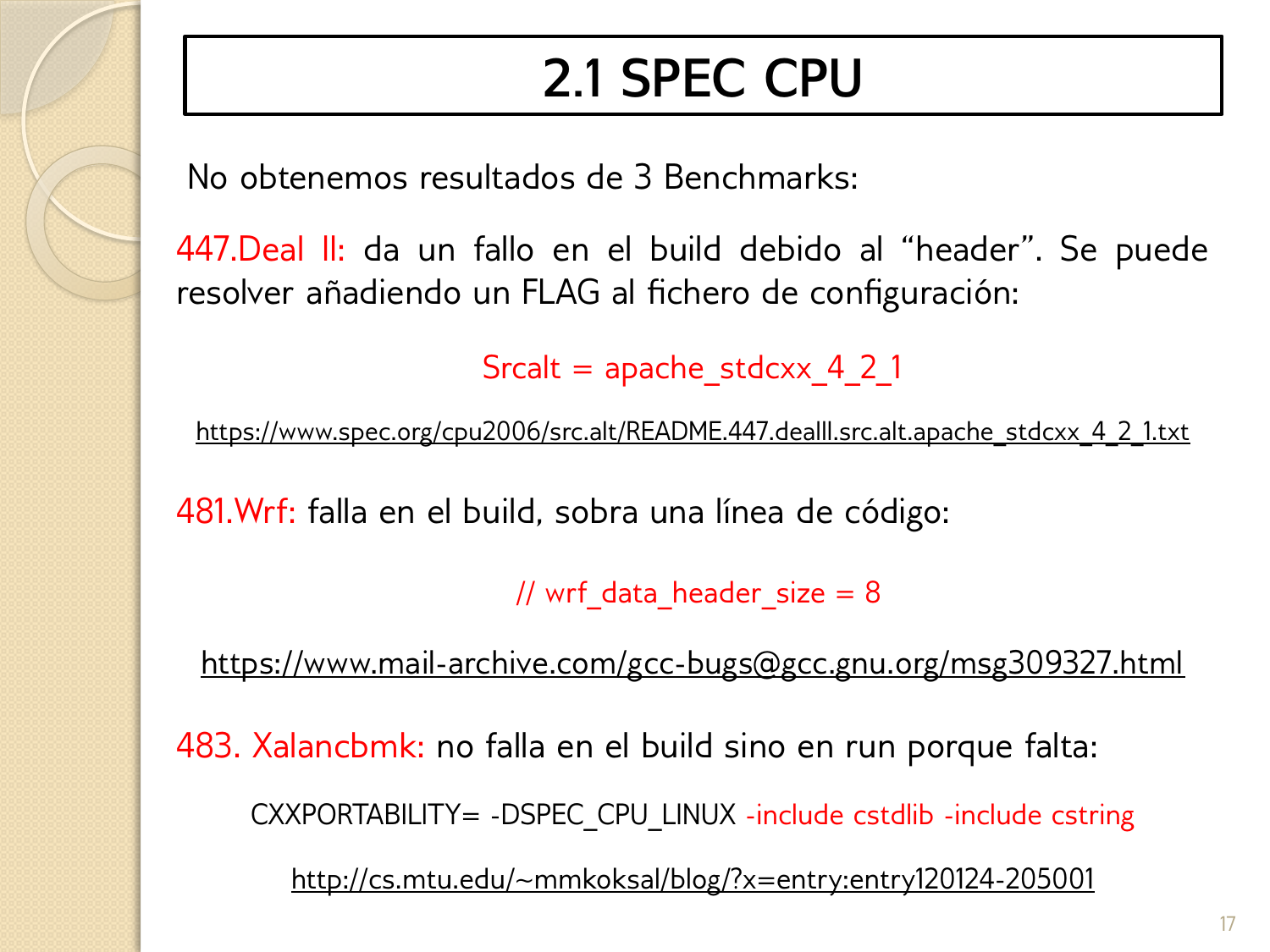

# 2.1 SPEC CPU
 No obtenemos resultados de 3 Benchmarks:

447.Deal II: da un fallo en el build debido al “header”. Se puede resolver añadiendo un FLAG al fichero de configuración:

Srcalt = apache_stdcxx_4_2_1

https://www.spec.org/cpu2006/src.alt/README.447.dealII.src.alt.apache_stdcxx_4_2_1.txt

481.Wrf: falla en el build, sobra una línea de código:

 // wrf_data_header_size = 8

https://www.mail-archive.com/gcc-bugs@gcc.gnu.org/msg309327.html

483. Xalancbmk: no falla en el build sino en run porque falta:

CXXPORTABILITY= -DSPEC_CPU_LINUX -include cstdlib -include cstring

http://cs.mtu.edu/~mmkoksal/blog/?x=entry:entry120124-205001
17